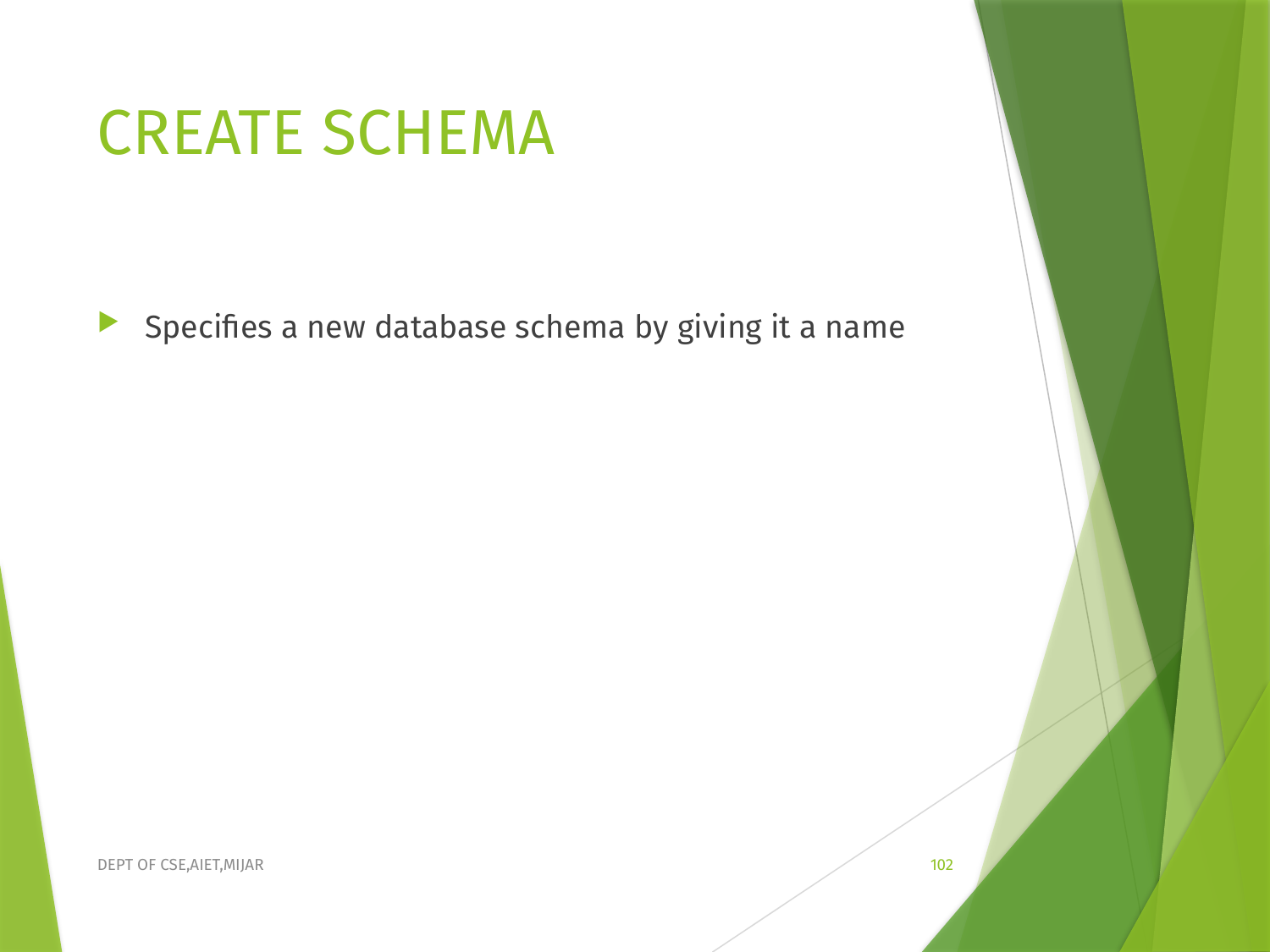

# CREATE SCHEMA
Specifies a new database schema by giving it a name
DEPT OF CSE,AIET,MIJAR
102